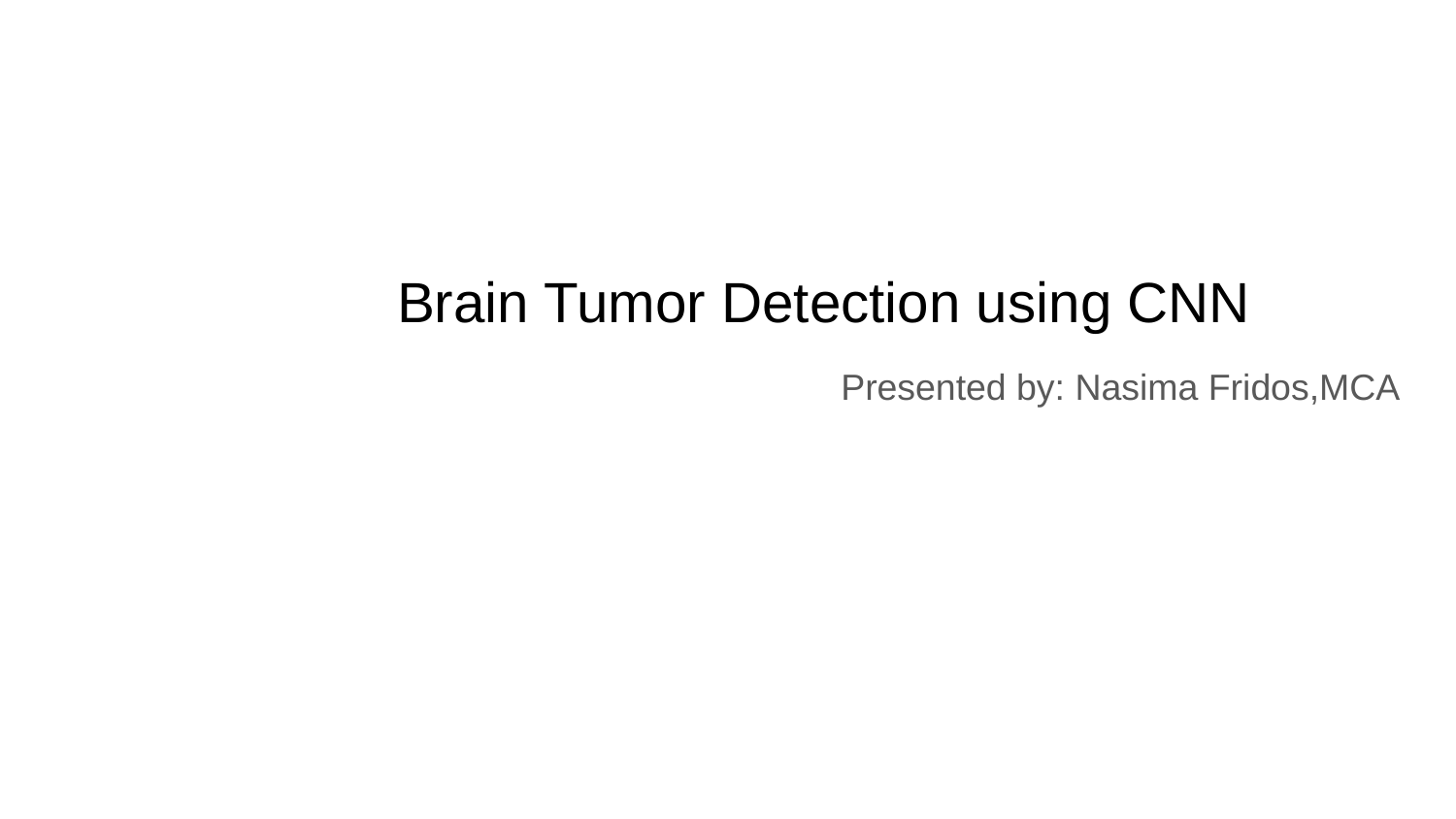

# Brain Tumor Detection using CNN
Presented by: Nasima Fridos,MCA